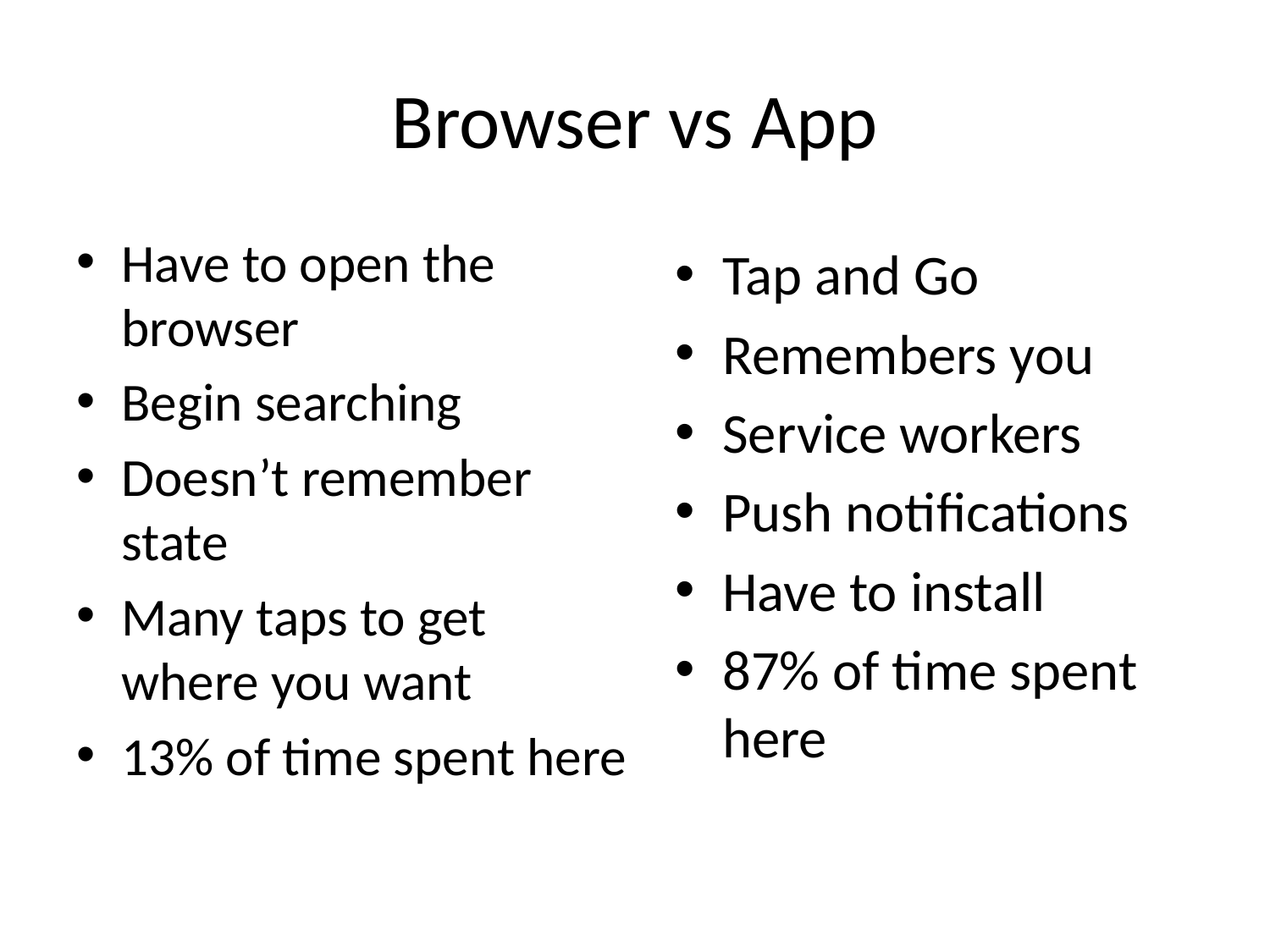

# Browser vs App
Have to open the browser
Begin searching
Doesn’t remember state
Many taps to get where you want
13% of time spent here
Tap and Go
Remembers you
Service workers
Push notifications
Have to install
87% of time spent here